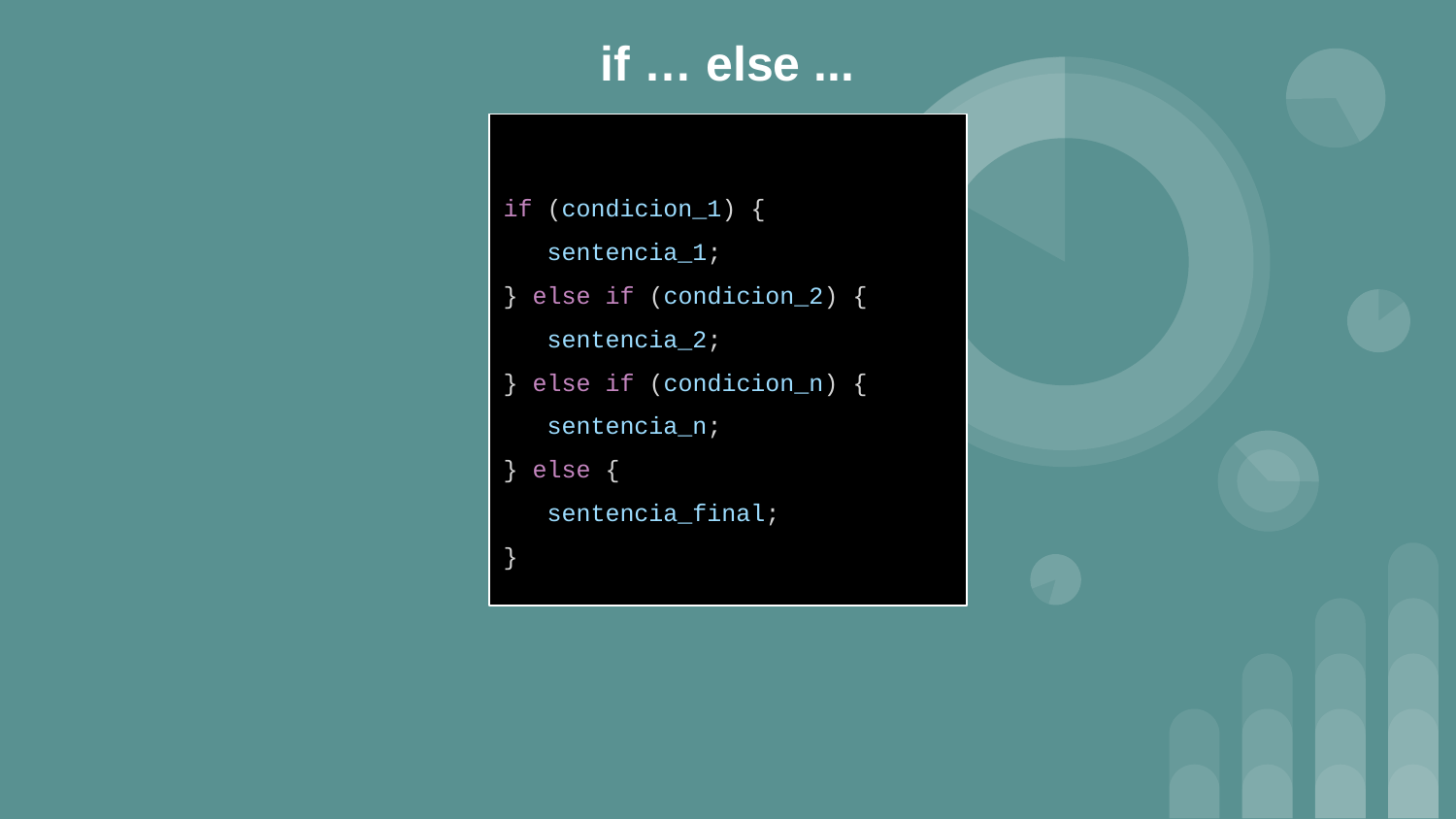

# if … else ...

if (condicion_1) {
   sentencia_1;
} else if (condicion_2) {
   sentencia_2;
} else if (condicion_n) {
   sentencia_n;
} else {
   sentencia_final;
}